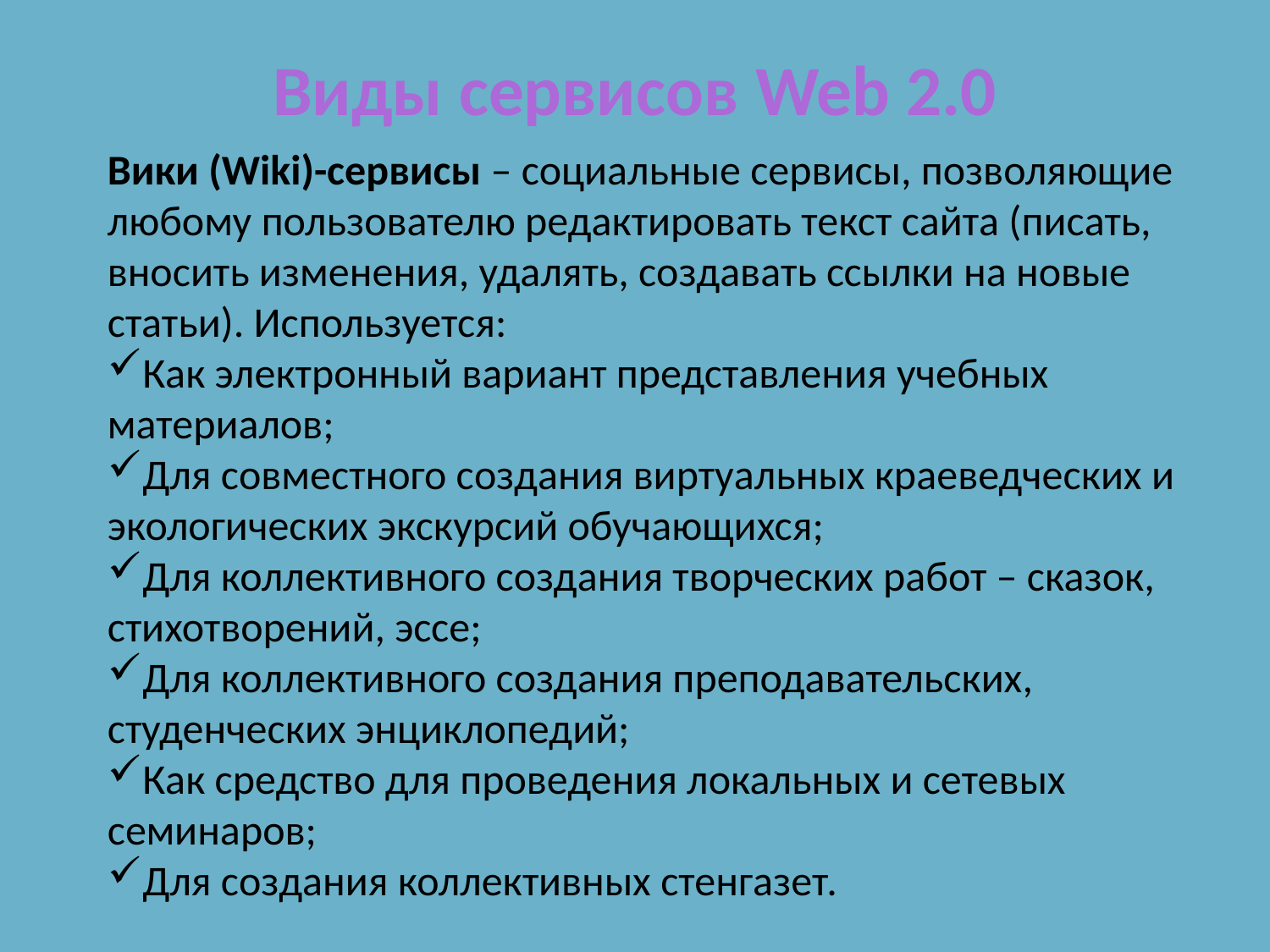

# Виды сервисов Web 2.0
Вики (Wiki)-сервисы – социальные сервисы, позволяющие любому пользователю редактировать текст сайта (писать, вносить изменения, удалять, создавать ссылки на новые статьи). Используется:
Как электронный вариант представления учебных материалов;
Для совместного создания виртуальных краеведческих и экологических экскурсий обучающихся;
Для коллективного создания творческих работ – сказок, стихотворений, эссе;
Для коллективного создания преподавательских, студенческих энциклопедий;
Как средство для проведения локальных и сетевых семинаров;
Для создания коллективных стенгазет.